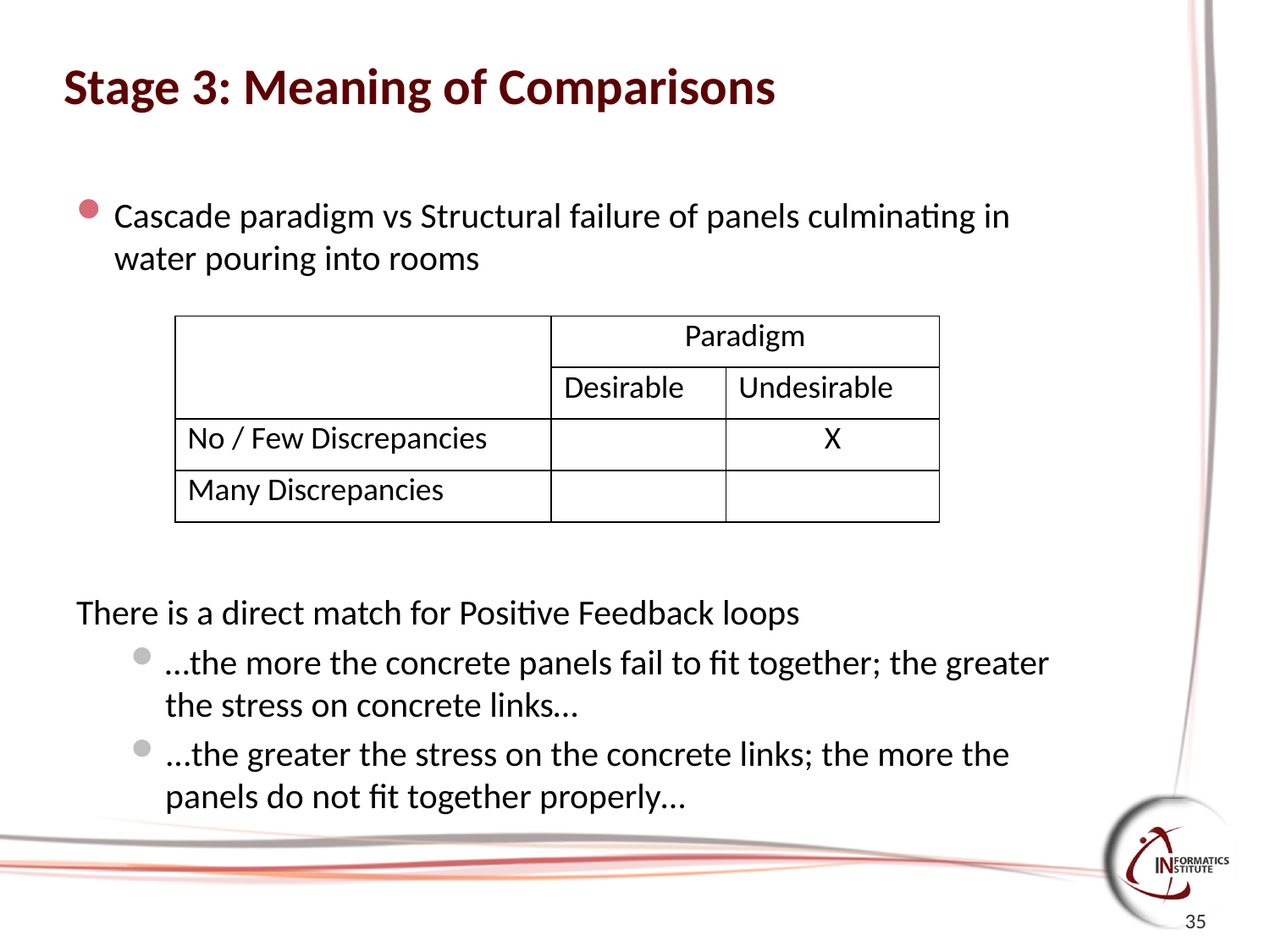

# Stage 3: Meaning of Comparisons
Cascade paradigm vs Structural failure of panels culminating in water pouring into rooms

There is a direct match for Positive Feedback loops
…the more the concrete panels fail to fit together; the greater the stress on concrete links…
...the greater the stress on the concrete links; the more the panels do not fit together properly…

|  | Paradigm |  |
| --- | --- | --- |
|  | Desirable | Undesirable |
| No / Few Discrepancies |  | X |
| Many Discrepancies |  |  |
35